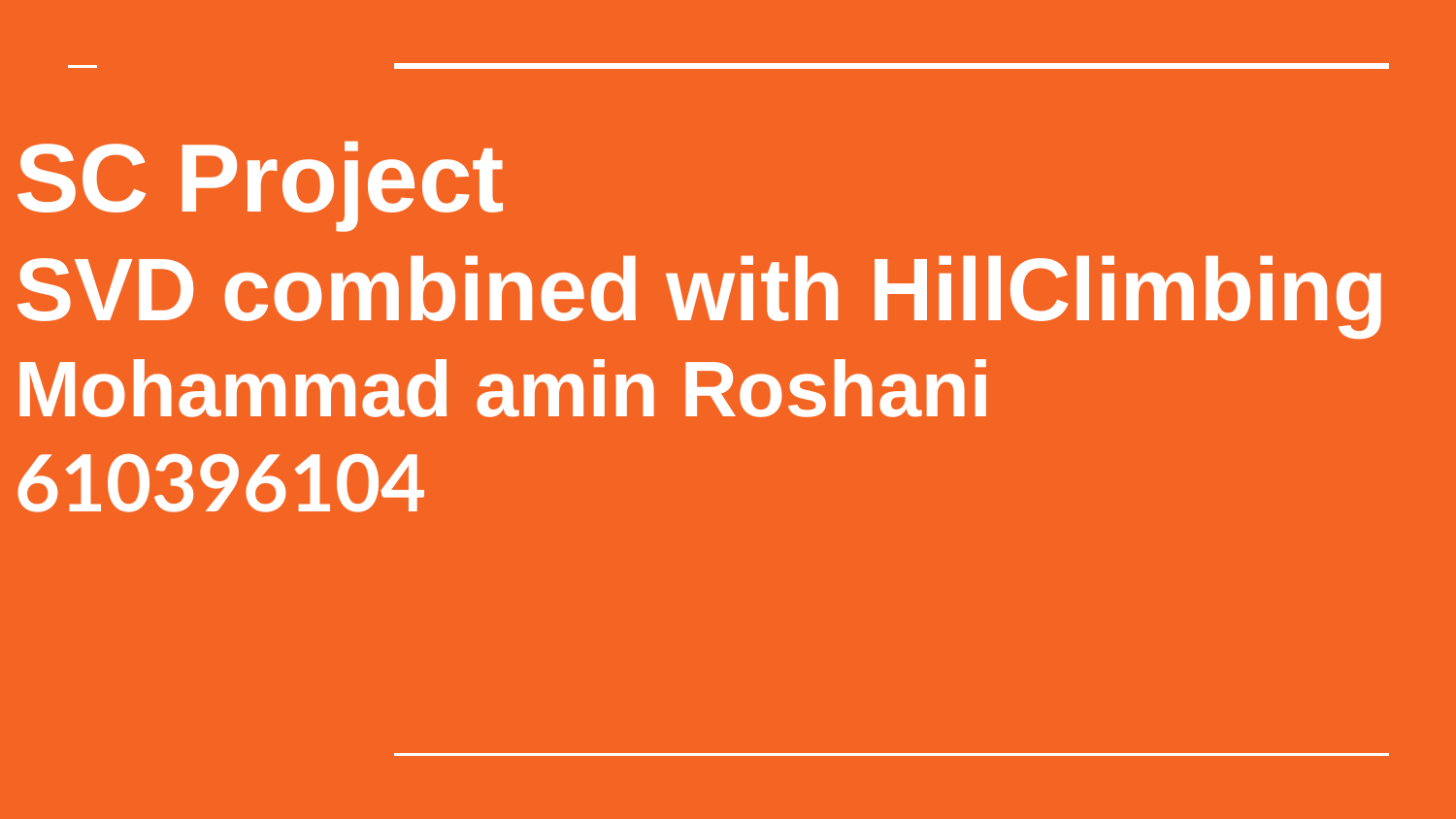

# SC Project SVD combined with HillClimbing
Mohammad amin Roshani
610396104